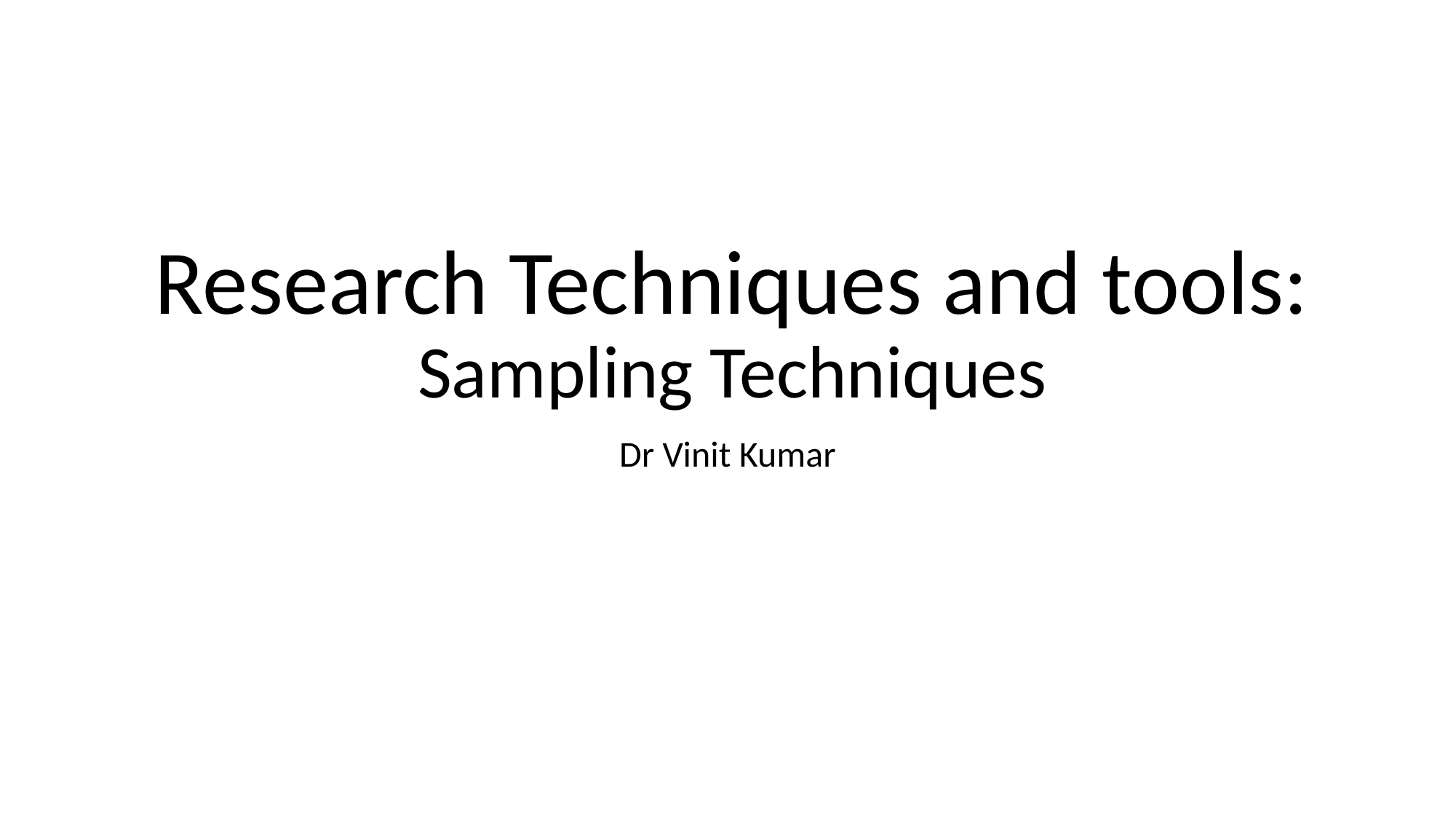

# Research Techniques and tools: Sampling Techniques
Dr Vinit Kumar